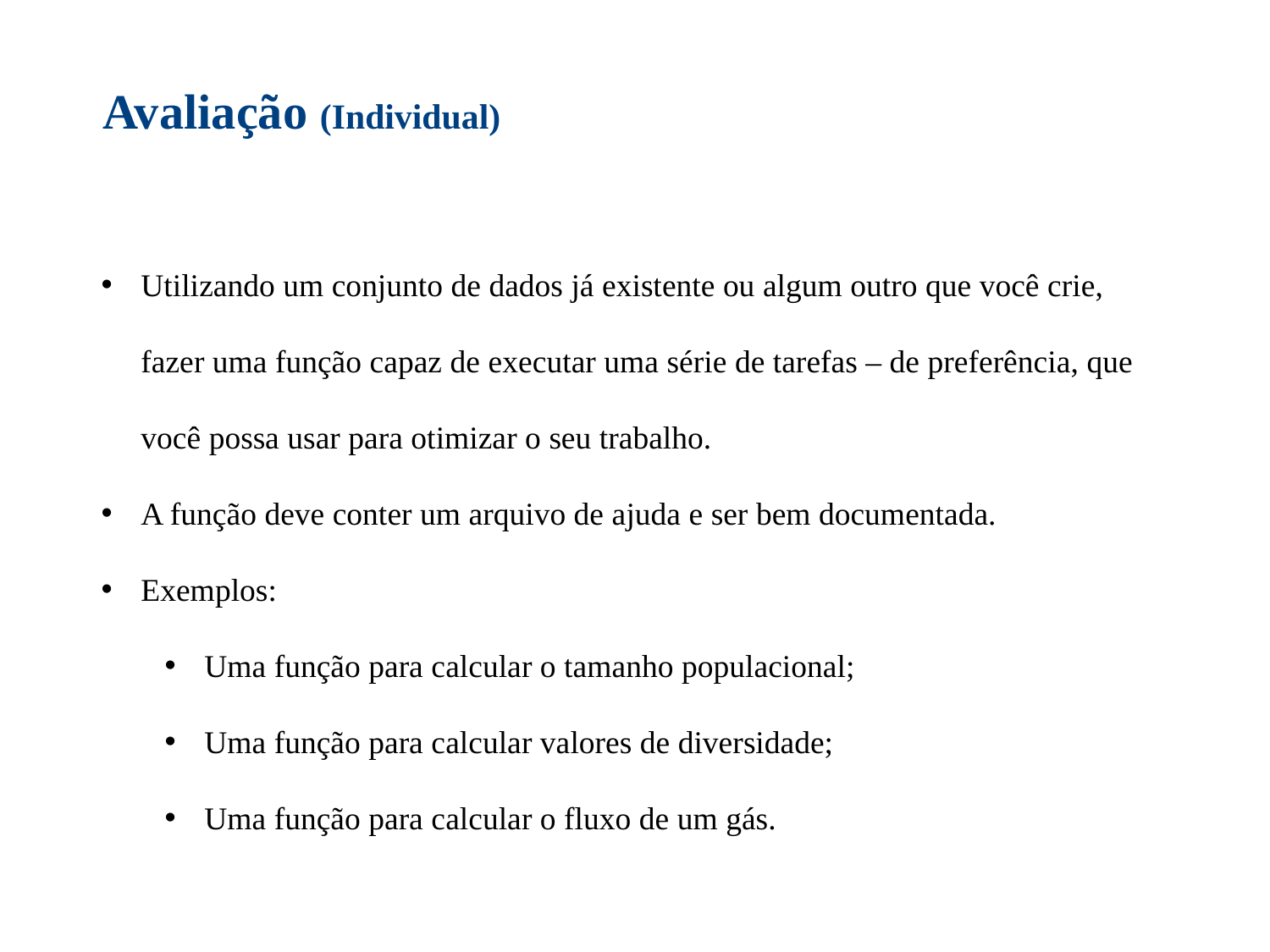

Avaliação (Individual)
Utilizando um conjunto de dados já existente ou algum outro que você crie, fazer uma função capaz de executar uma série de tarefas – de preferência, que você possa usar para otimizar o seu trabalho.
A função deve conter um arquivo de ajuda e ser bem documentada.
Exemplos:
Uma função para calcular o tamanho populacional;
Uma função para calcular valores de diversidade;
Uma função para calcular o fluxo de um gás.